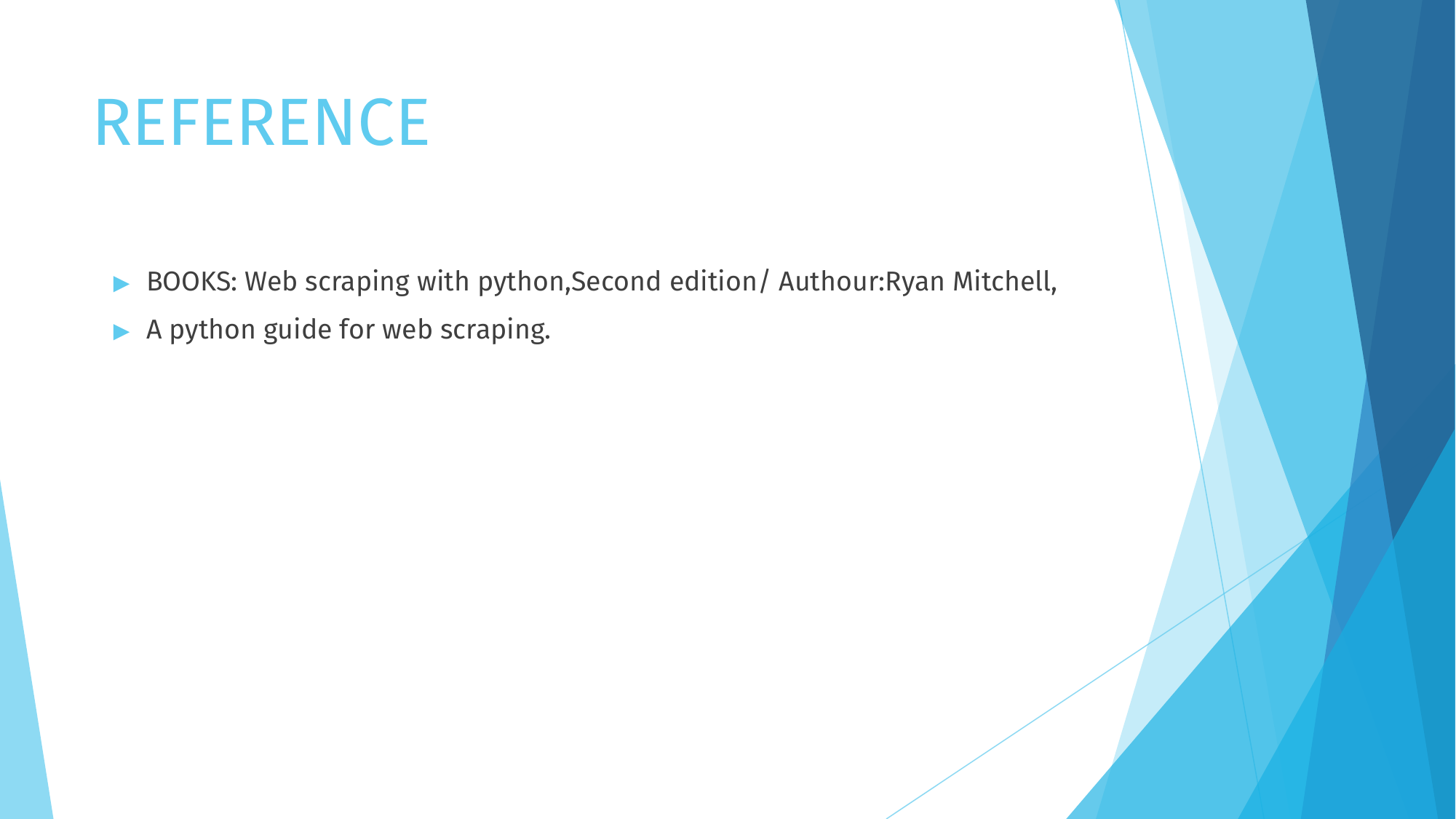

# REFERENCE
BOOKS: Web scraping with python,Second edition/ Authour:Ryan Mitchell,
A python guide for web scraping.